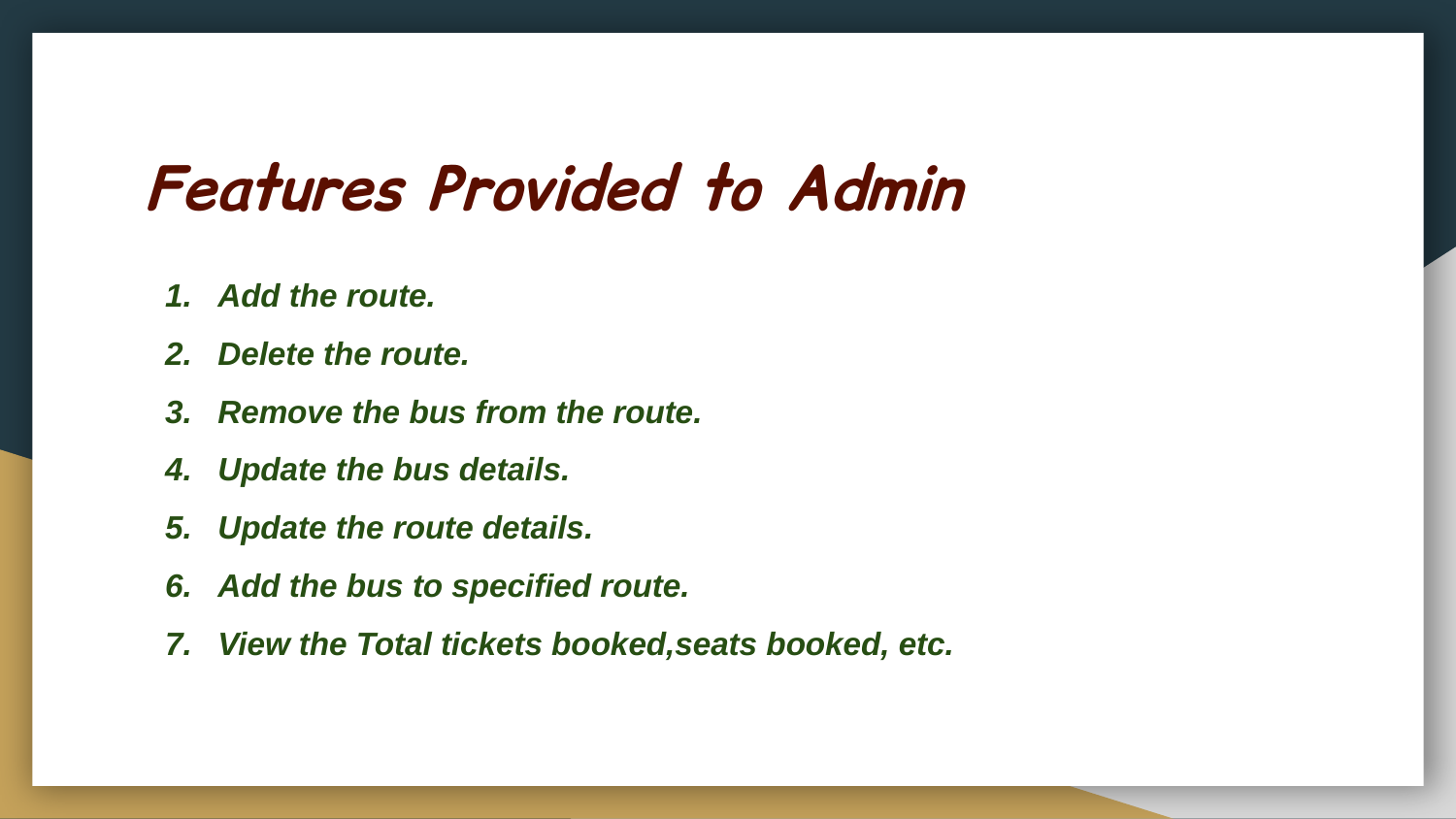

# Features Provided to Admin

Add the route.
Delete the route.
Remove the bus from the route.
Update the bus details.
Update the route details.
Add the bus to specified route.
View the Total tickets booked,seats booked, etc.